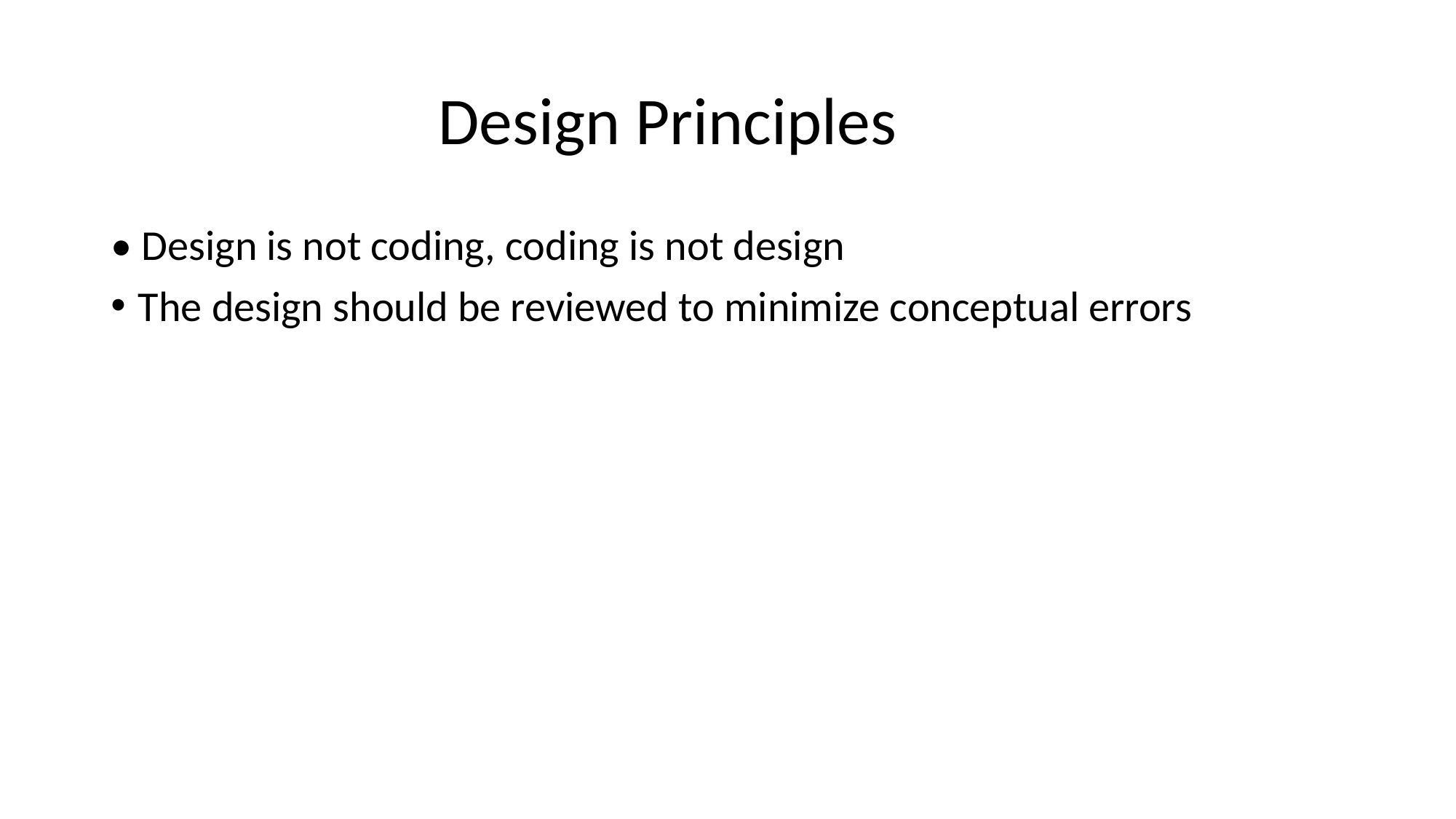

# Design Principles
• Design is not coding, coding is not design
The design should be reviewed to minimize conceptual errors